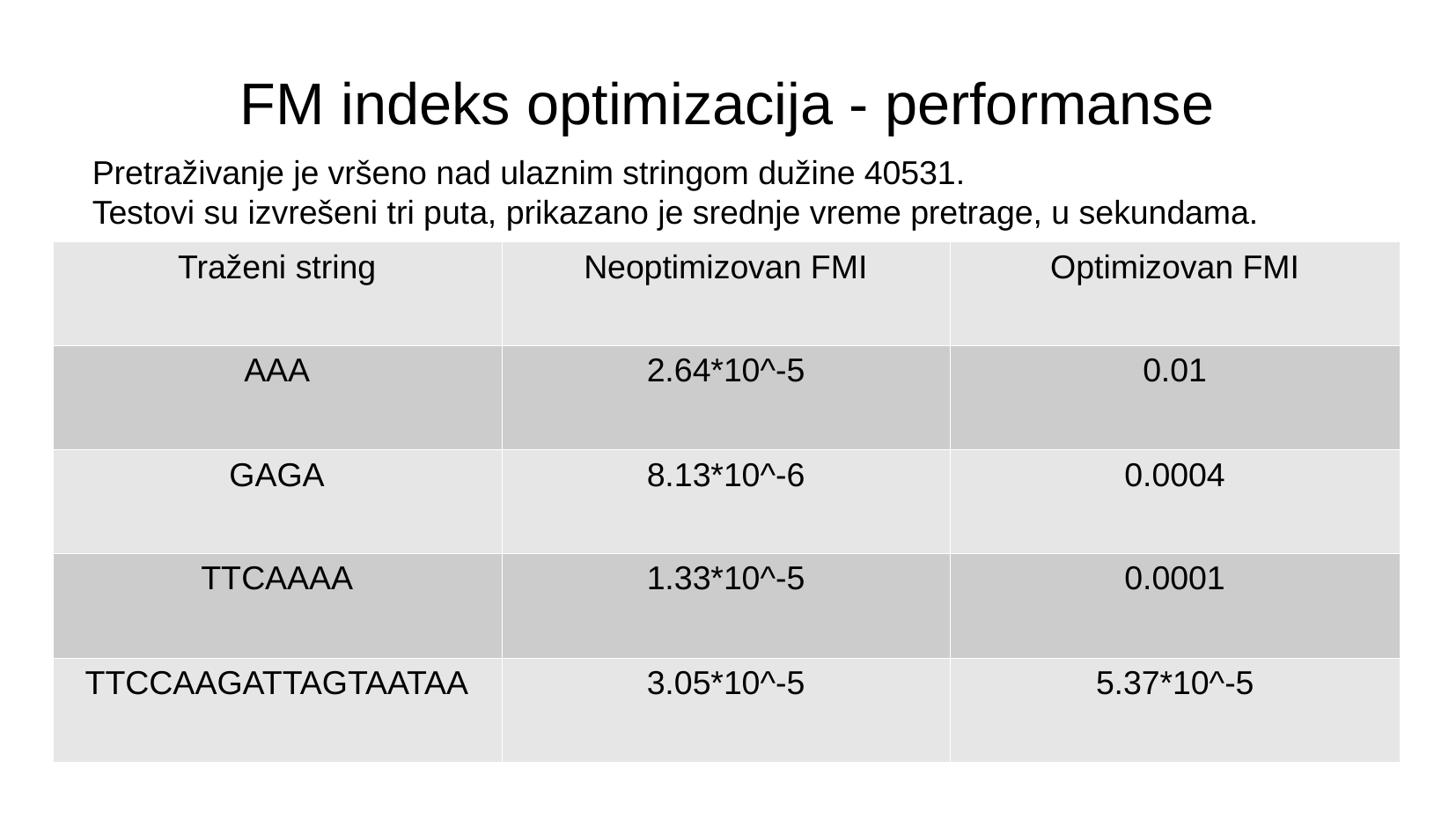

FM indeks optimizacija - performanse
Pretraživanje je vršeno nad ulaznim stringom dužine 40531.
Testovi su izvrešeni tri puta, prikazano je srednje vreme pretrage, u sekundama.
| Traženi string | Neoptimizovan FMI | Optimizovan FMI |
| --- | --- | --- |
| AAA | 2.64\*10^-5 | 0.01 |
| GAGA | 8.13\*10^-6 | 0.0004 |
| TTCAAAA | 1.33\*10^-5 | 0.0001 |
| TTCCAAGATTAGTAATAA | 3.05\*10^-5 | 5.37\*10^-5 |